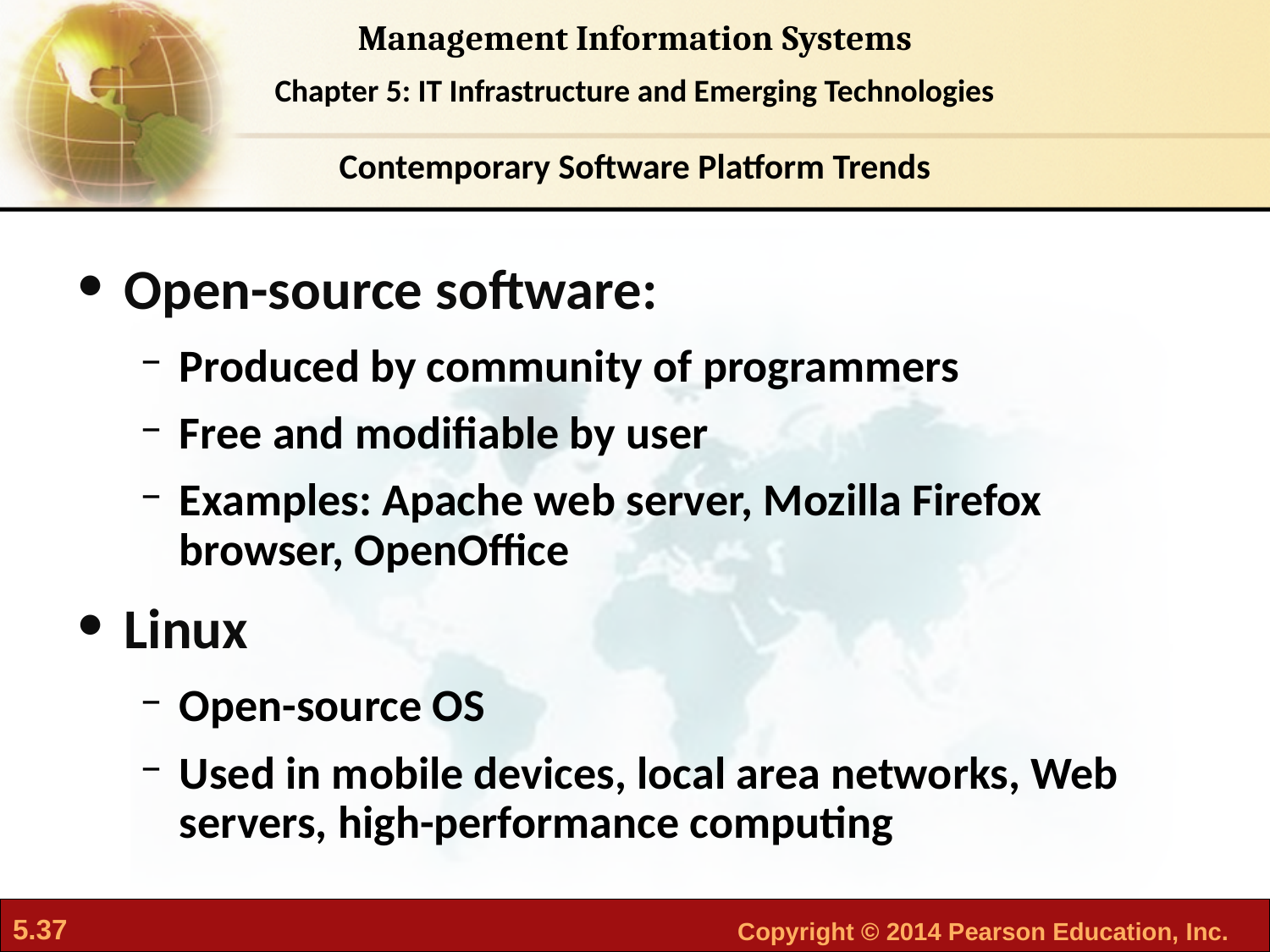

Contemporary Software Platform Trends
Open-source software:
Produced by community of programmers
Free and modifiable by user
Examples: Apache web server, Mozilla Firefox browser, OpenOffice
Linux
Open-source OS
Used in mobile devices, local area networks, Web servers, high-performance computing